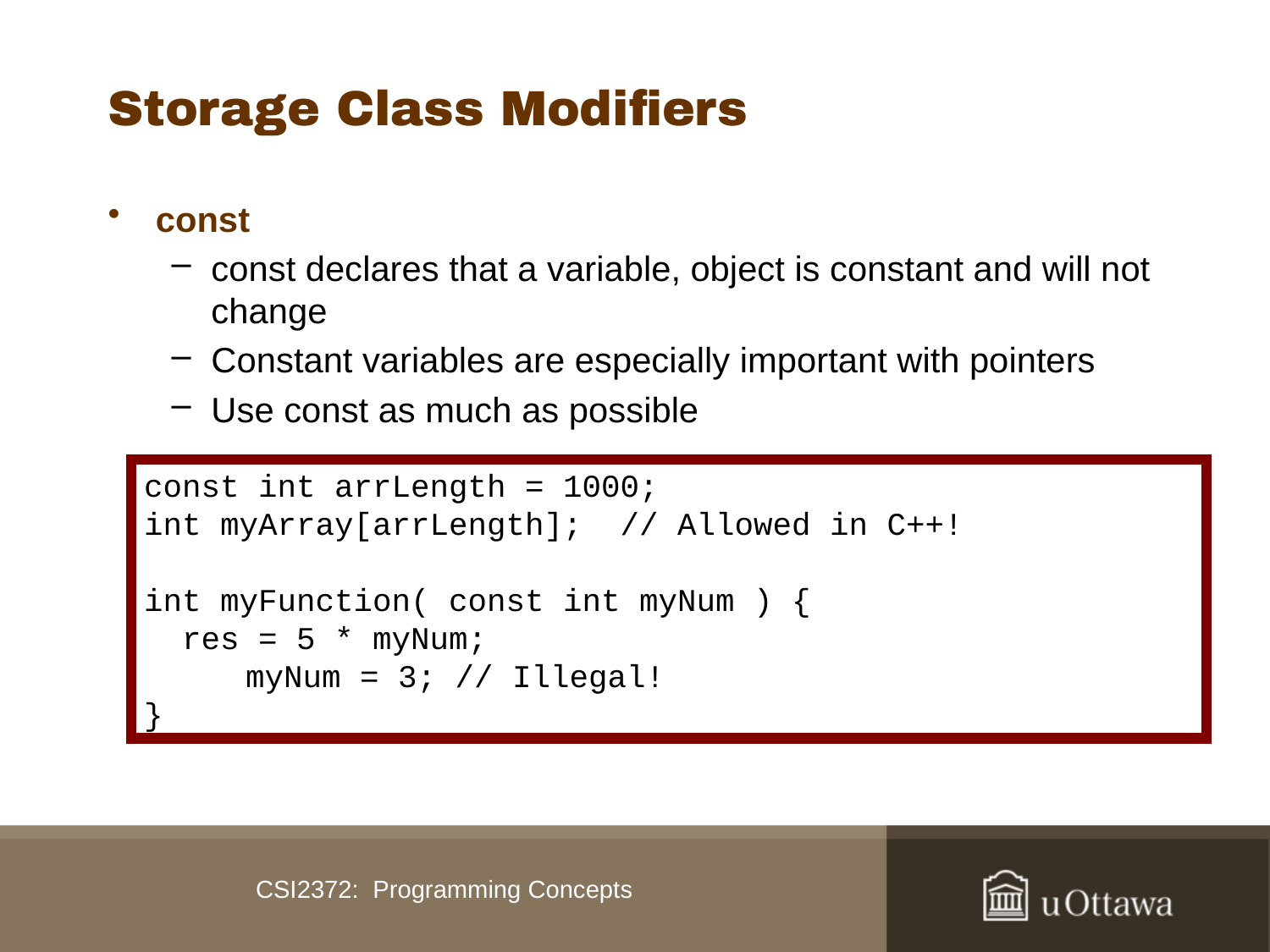

# Storage Class Modifiers
const
const declares that a variable, object is constant and will not change
Constant variables are especially important with pointers
Use const as much as possible
const int arrLength = 1000;
int myArray[arrLength];  // Allowed in C++!

int myFunction( const int myNum ) {
  res = 5 * myNum;
	  myNum = 3; // Illegal!
}

CSI2372:  Programming Concepts